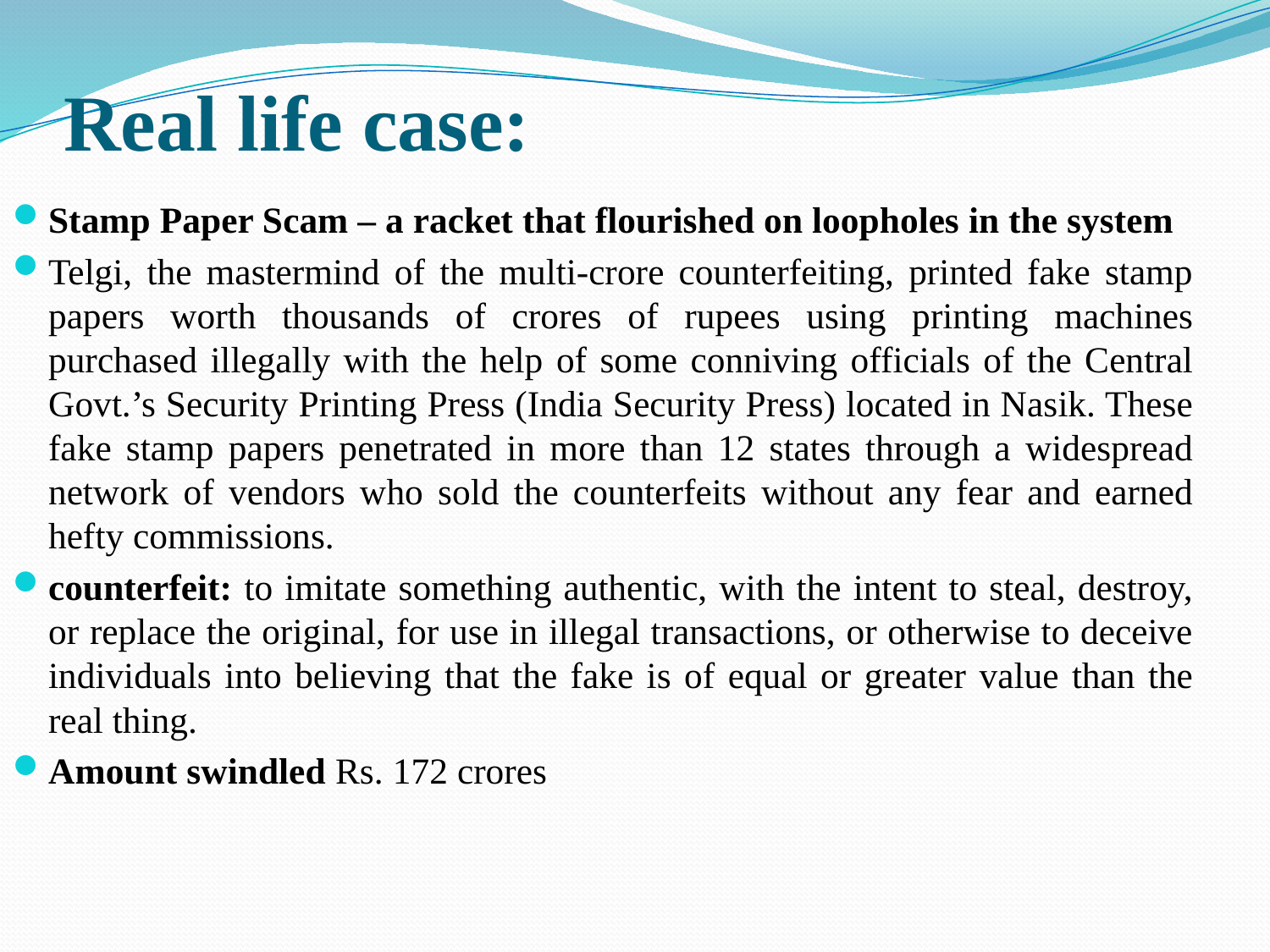

# Real life case:
Stamp Paper Scam – a racket that flourished on loopholes in the system
Telgi, the mastermind of the multi-crore counterfeiting, printed fake stamp papers worth thousands of crores of rupees using printing machines purchased illegally with the help of some conniving officials of the Central Govt.’s Security Printing Press (India Security Press) located in Nasik. These fake stamp papers penetrated in more than 12 states through a widespread network of vendors who sold the counterfeits without any fear and earned hefty commissions.
counterfeit: to imitate something authentic, with the intent to steal, destroy, or replace the original, for use in illegal transactions, or otherwise to deceive individuals into believing that the fake is of equal or greater value than the real thing.
Amount swindled Rs. 172 crores